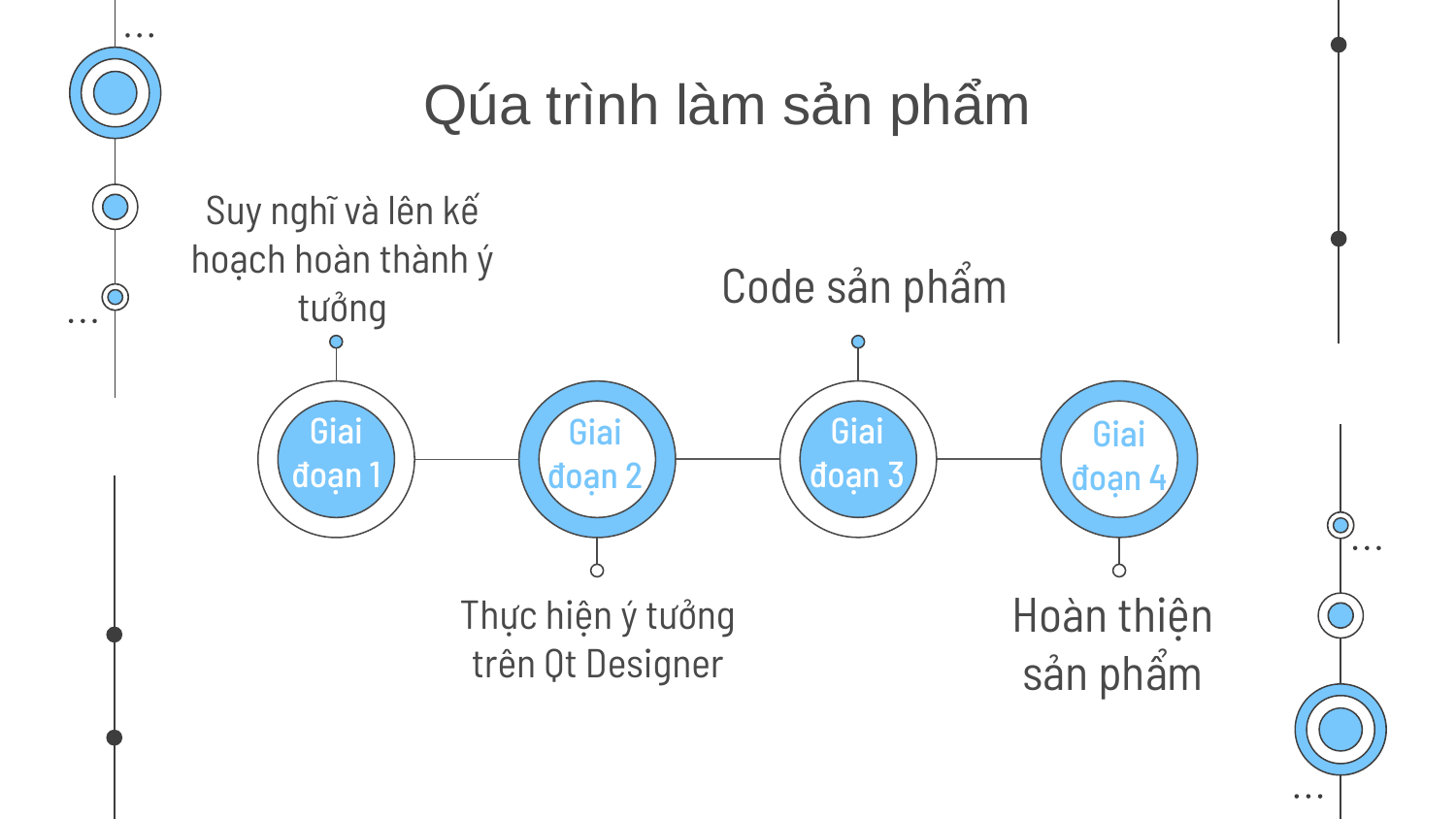

# Qúa trình làm sản phẩm
Suy nghĩ và lên kế hoạch hoàn thành ý tưởng
Code sản phẩm

Giai đoạn 1
Giai đoạn 3
Giai đoạn 2
Giai đoạn 4
Hoàn thiện sản phẩm
Thực hiện ý tưởng trên Qt Designer